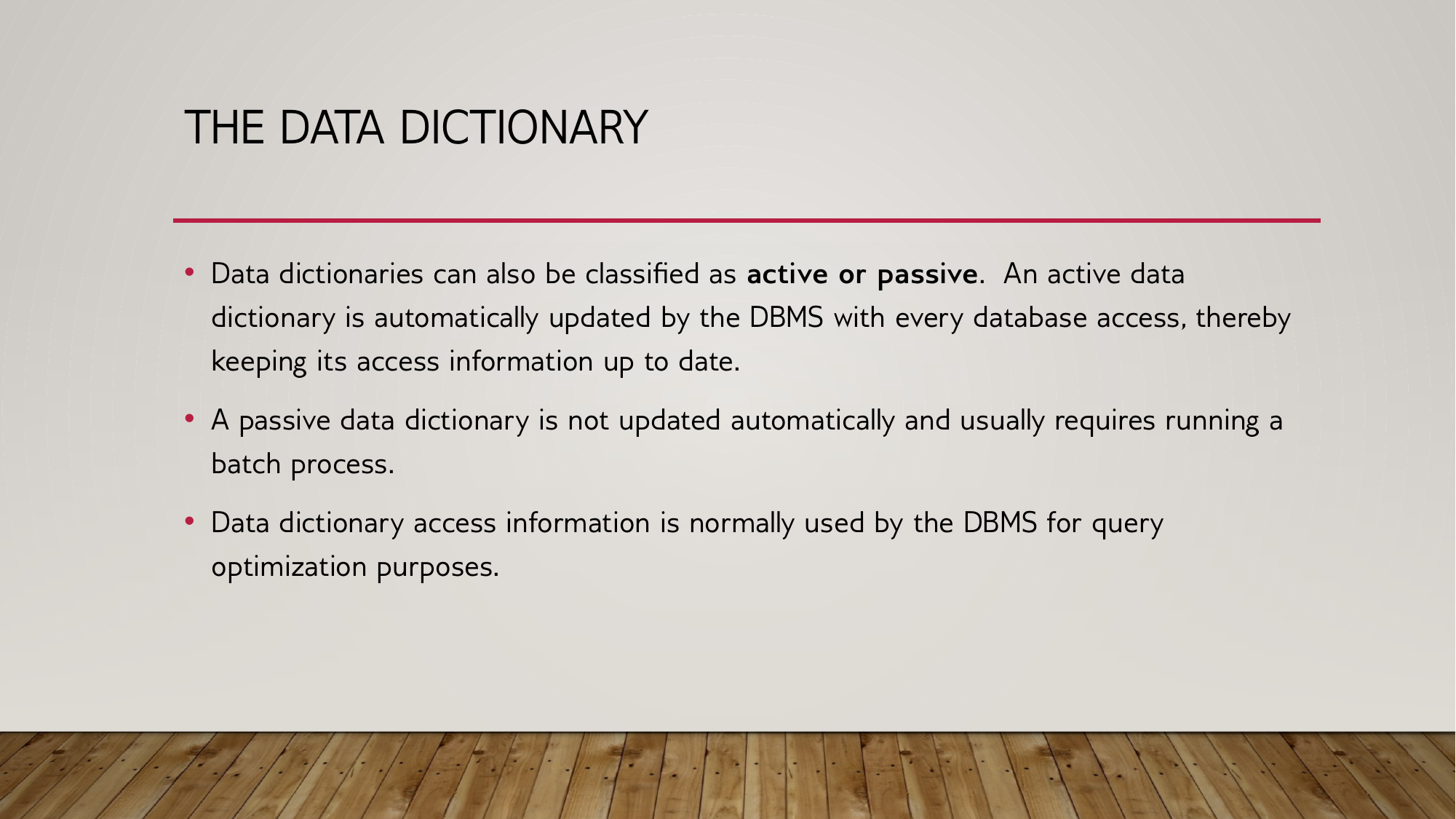

# The Data Dictionary
Data dictionaries can also be classified as active or passive.  An active data dictionary is automatically updated by the DBMS with every database access, thereby keeping its access information up to date.
A passive data dictionary is not updated automatically and usually requires running a batch process.
Data dictionary access information is normally used by the DBMS for query optimization purposes.